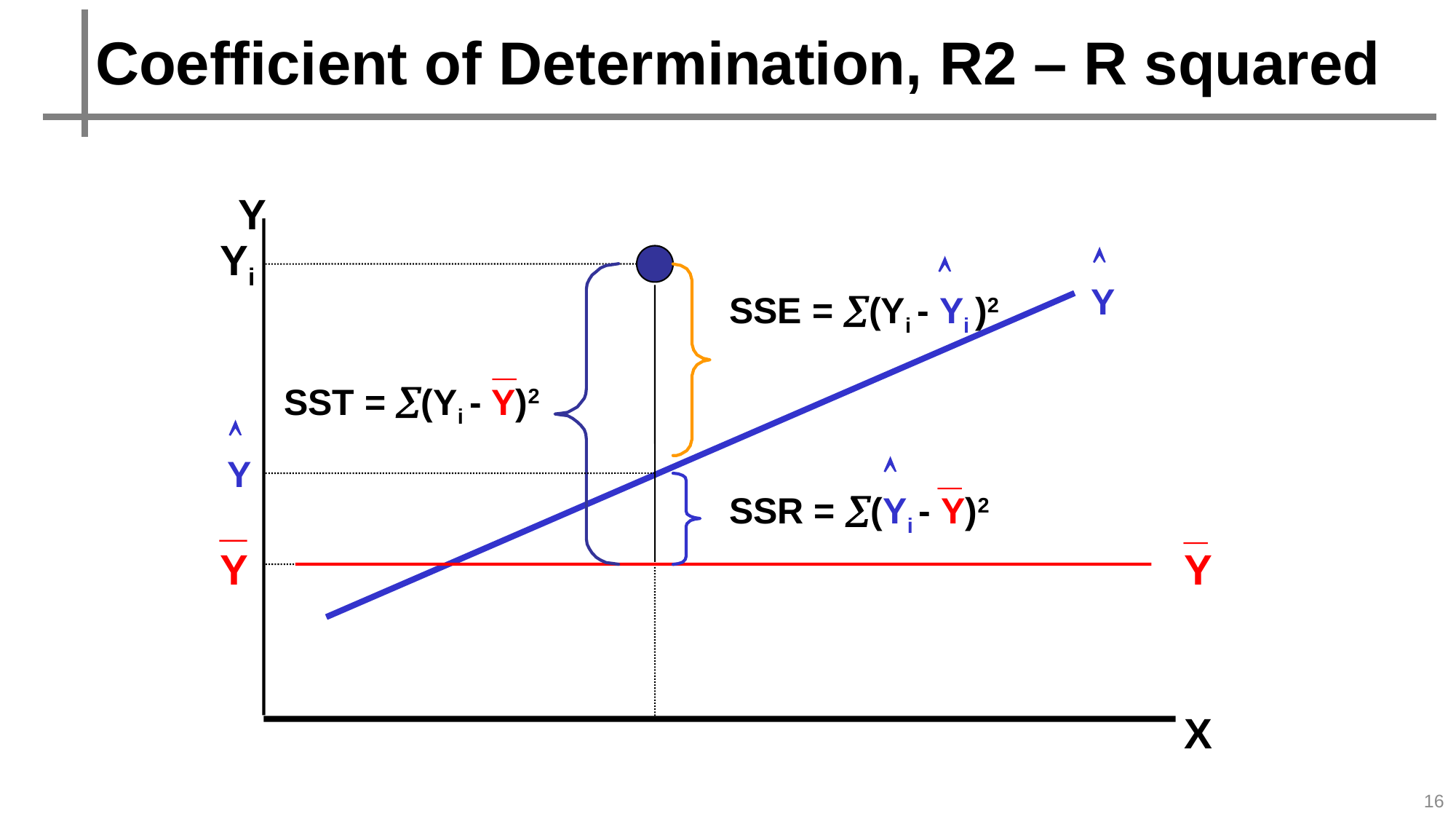

Coefficient of Determination, R2 – R squared
Y

Yi
∧

∧

Y
SSE = ∑(Yi - Yi )2

_
SST = ∑(Yi - Y)2
∧
_
Y
∧

_
SSR = ∑(Yi - Y)2

_
Y
Y

X

16